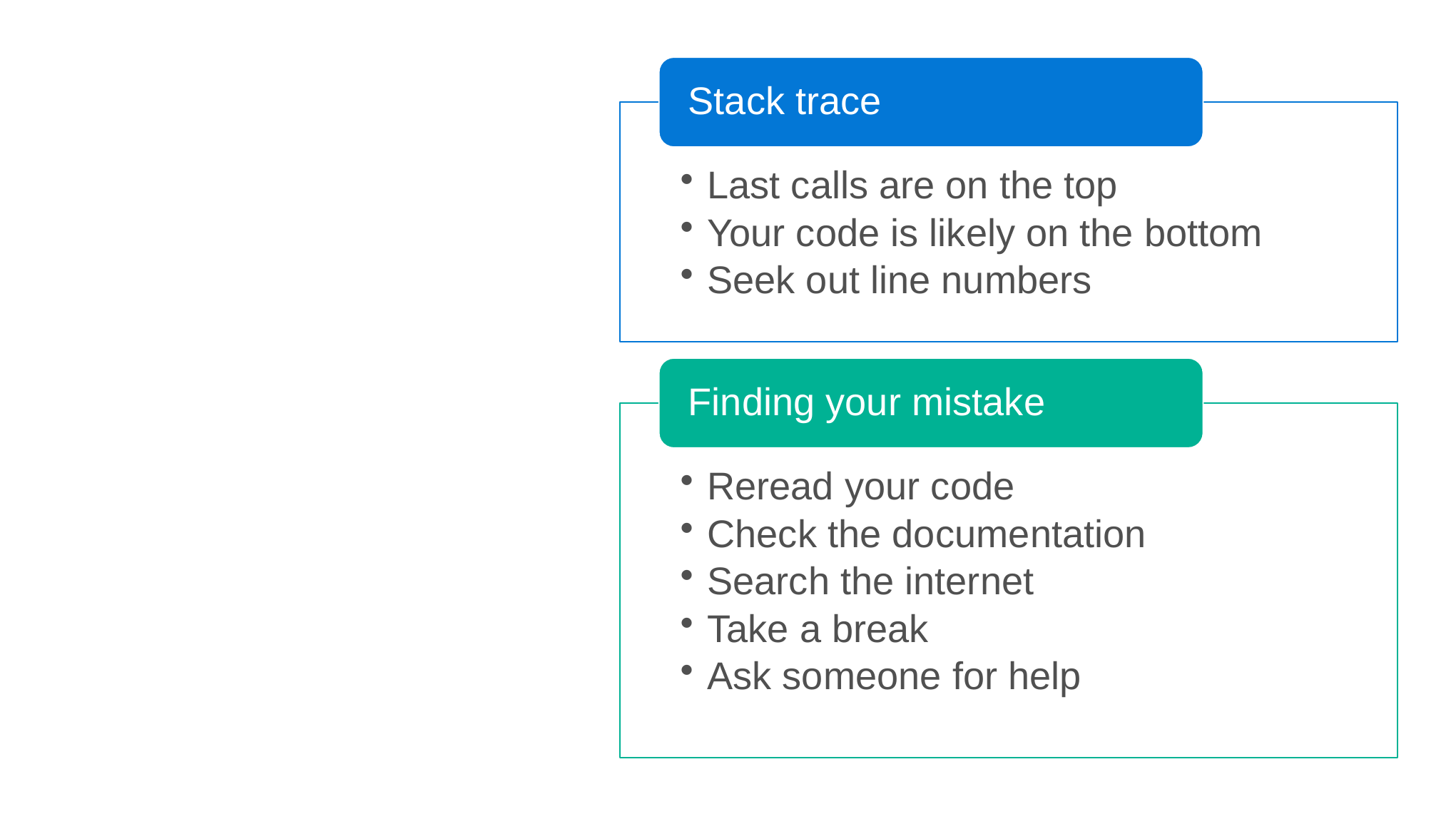

Last calls are on the top
Your code is likely on the bottom
Seek out line numbers
Stack trace
Reread your code
Check the documentation
Search the internet
Take a break
Ask someone for help
Finding your mistake
# Figuring out what went wrong